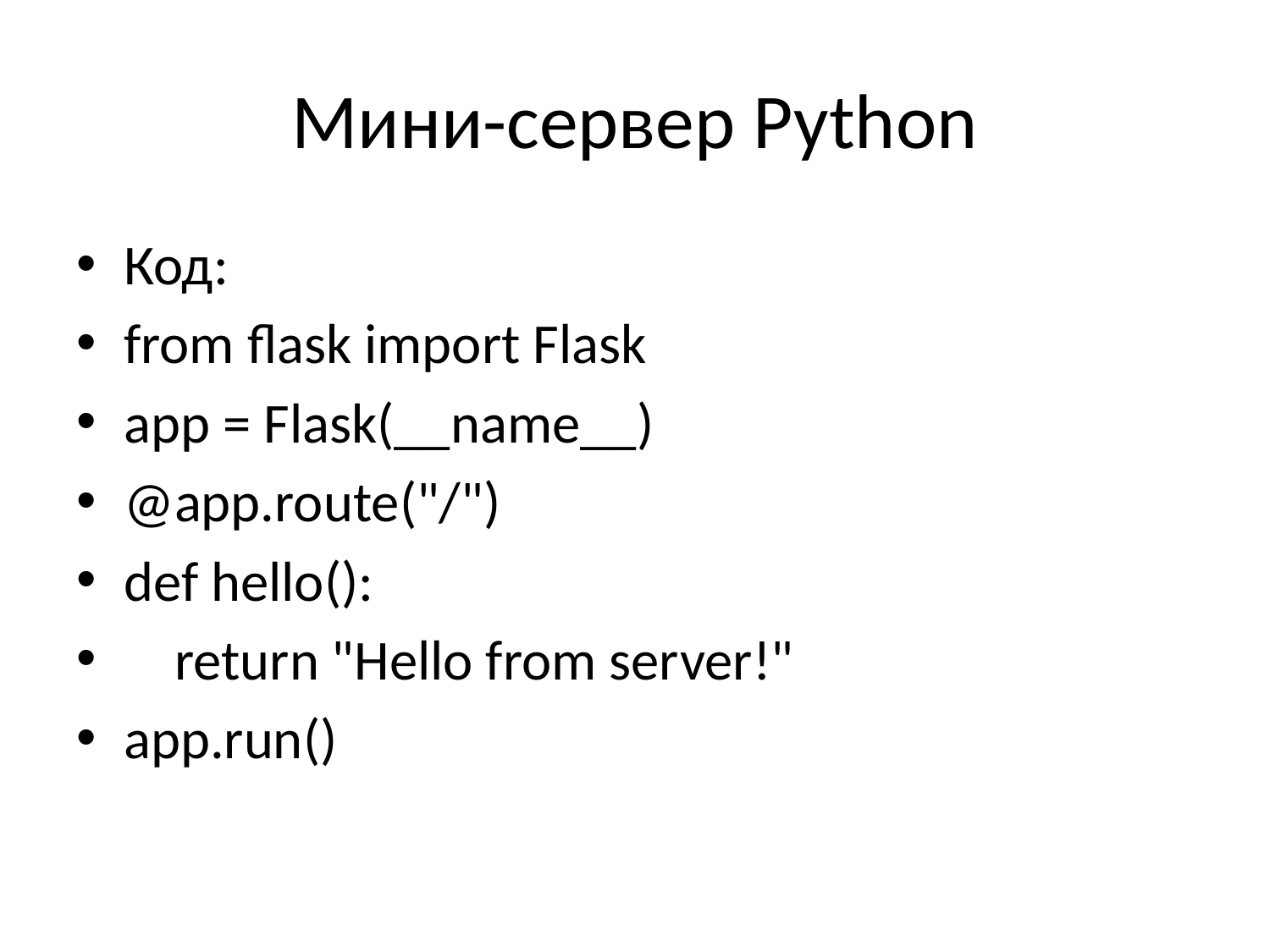

# Мини-сервер Python
Код:
from flask import Flask
app = Flask(__name__)
@app.route("/")
def hello():
    return "Hello from server!"
app.run()